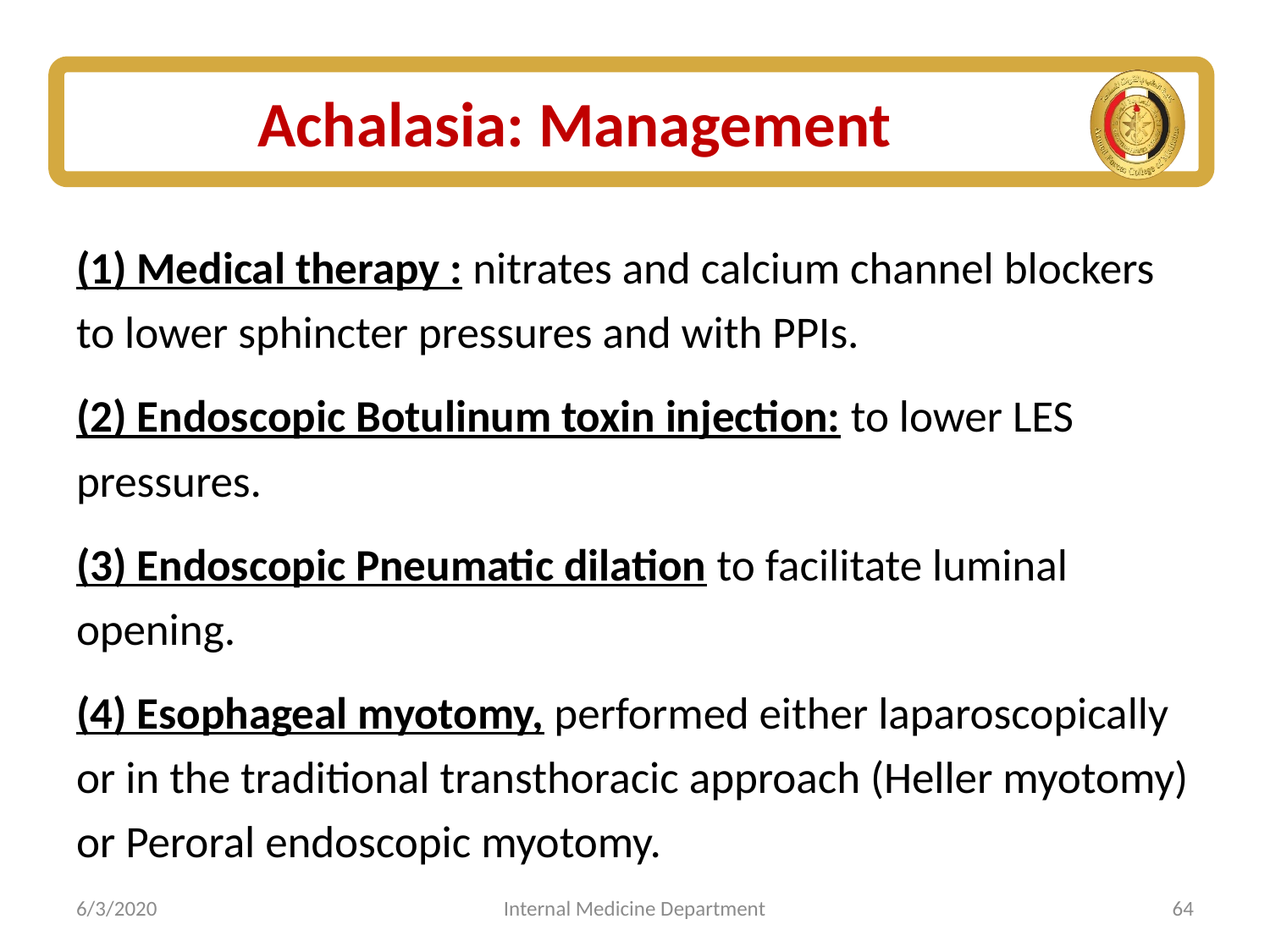

# Achalasia: Management
(1) Medical therapy : nitrates and calcium channel blockers to lower sphincter pressures and with PPIs.
(2) Endoscopic Botulinum toxin injection: to lower LES pressures.
(3) Endoscopic Pneumatic dilation to facilitate luminal opening.
(4) Esophageal myotomy, performed either laparoscopically or in the traditional transthoracic approach (Heller myotomy) or Peroral endoscopic myotomy.
6/3/2020
Internal Medicine Department
64